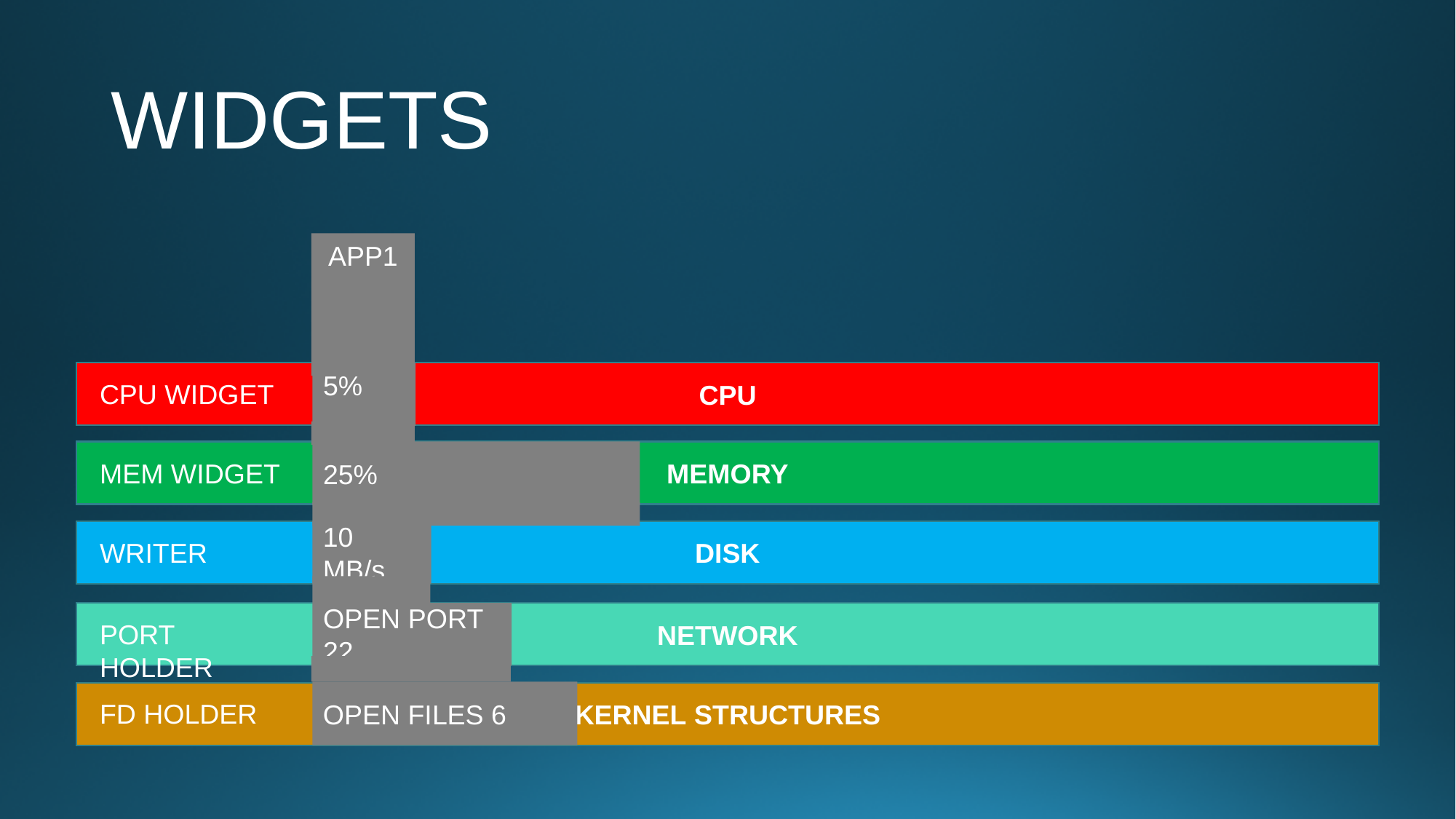

# WIDGETS
APP1
CPU
5%
CPU WIDGET

MEMORY
25%
MEM WIDGET

10 MB/s
DISK
WRITER

OPEN PORT 22
NETWORK
PORT HOLDER

OPEN FILES 6
KERNEL STRUCTURES
FD HOLDER